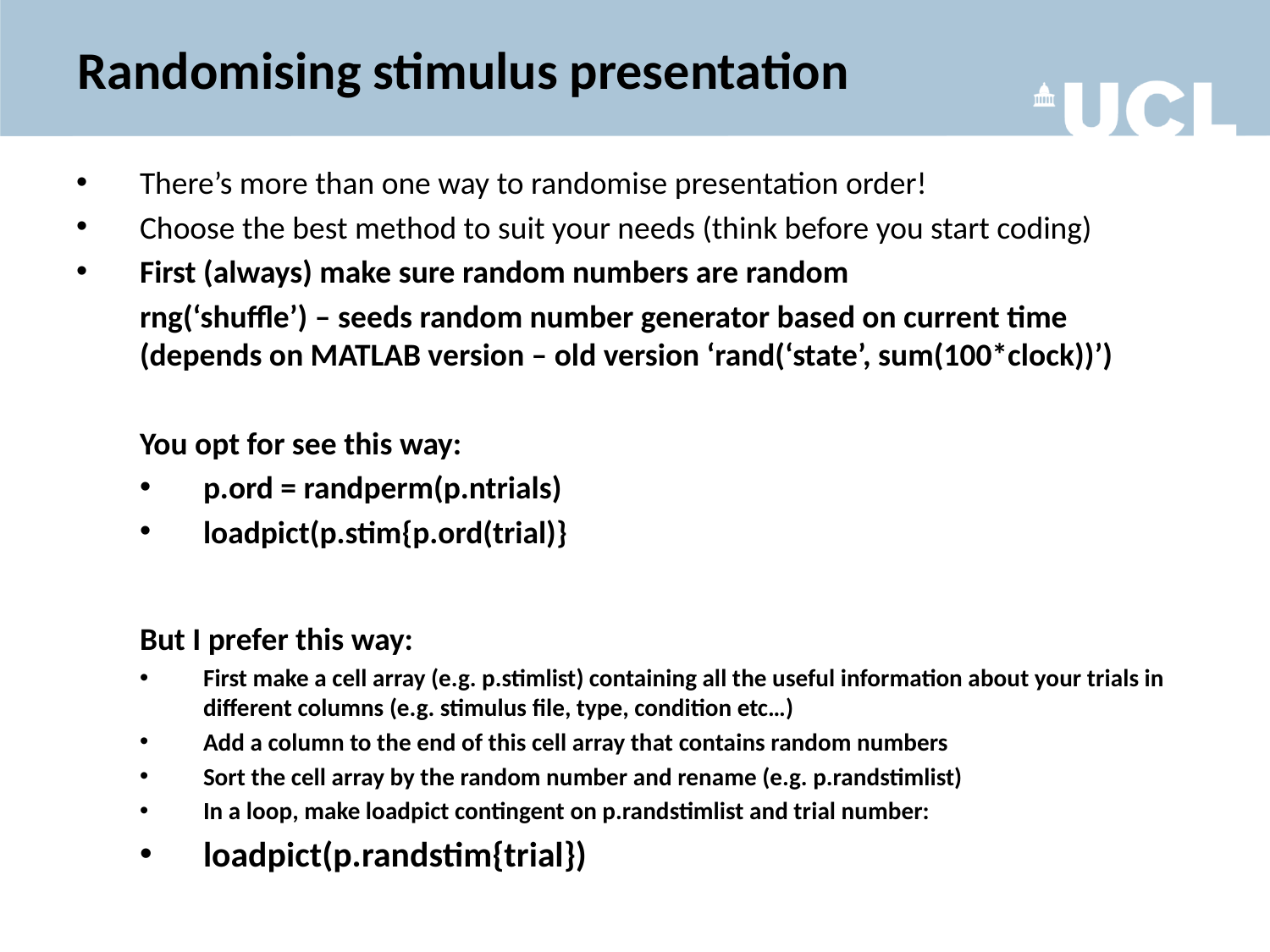

# Randomising stimulus presentation
There’s more than one way to randomise presentation order!
Choose the best method to suit your needs (think before you start coding)
First (always) make sure random numbers are random
rng(‘shuffle’) – seeds random number generator based on current time (depends on MATLAB version – old version ‘rand(‘state’, sum(100*clock))’)

You opt for see this way:
p.ord = randperm(p.ntrials)
loadpict(p.stim{p.ord(trial)}

But I prefer this way:
First make a cell array (e.g. p.stimlist) containing all the useful information about your trials in different columns (e.g. stimulus file, type, condition etc…)
Add a column to the end of this cell array that contains random numbers
Sort the cell array by the random number and rename (e.g. p.randstimlist)
In a loop, make loadpict contingent on p.randstimlist and trial number:
loadpict(p.randstim{trial})